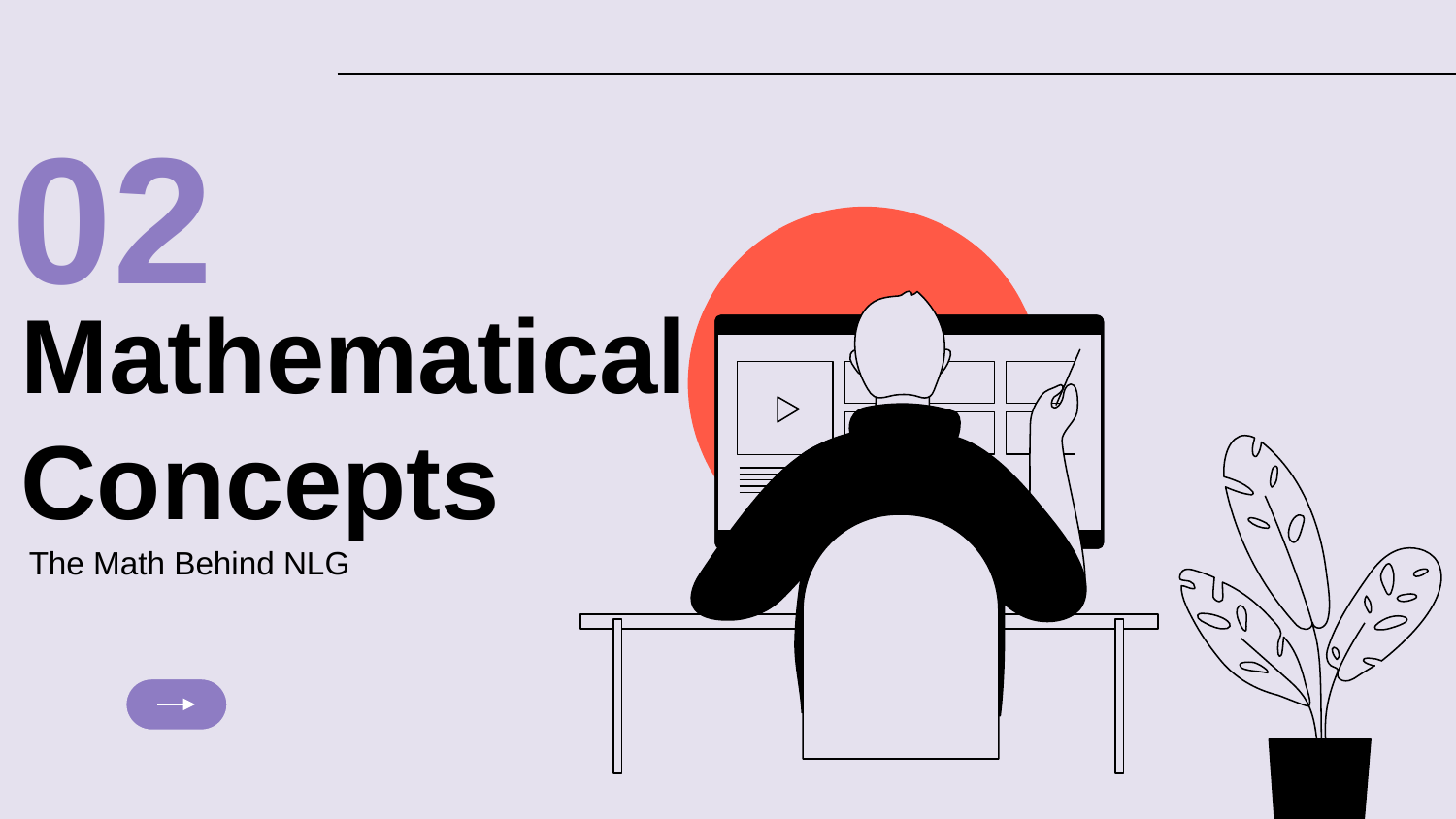

02

# Mathematical Concepts

The Math Behind NLG